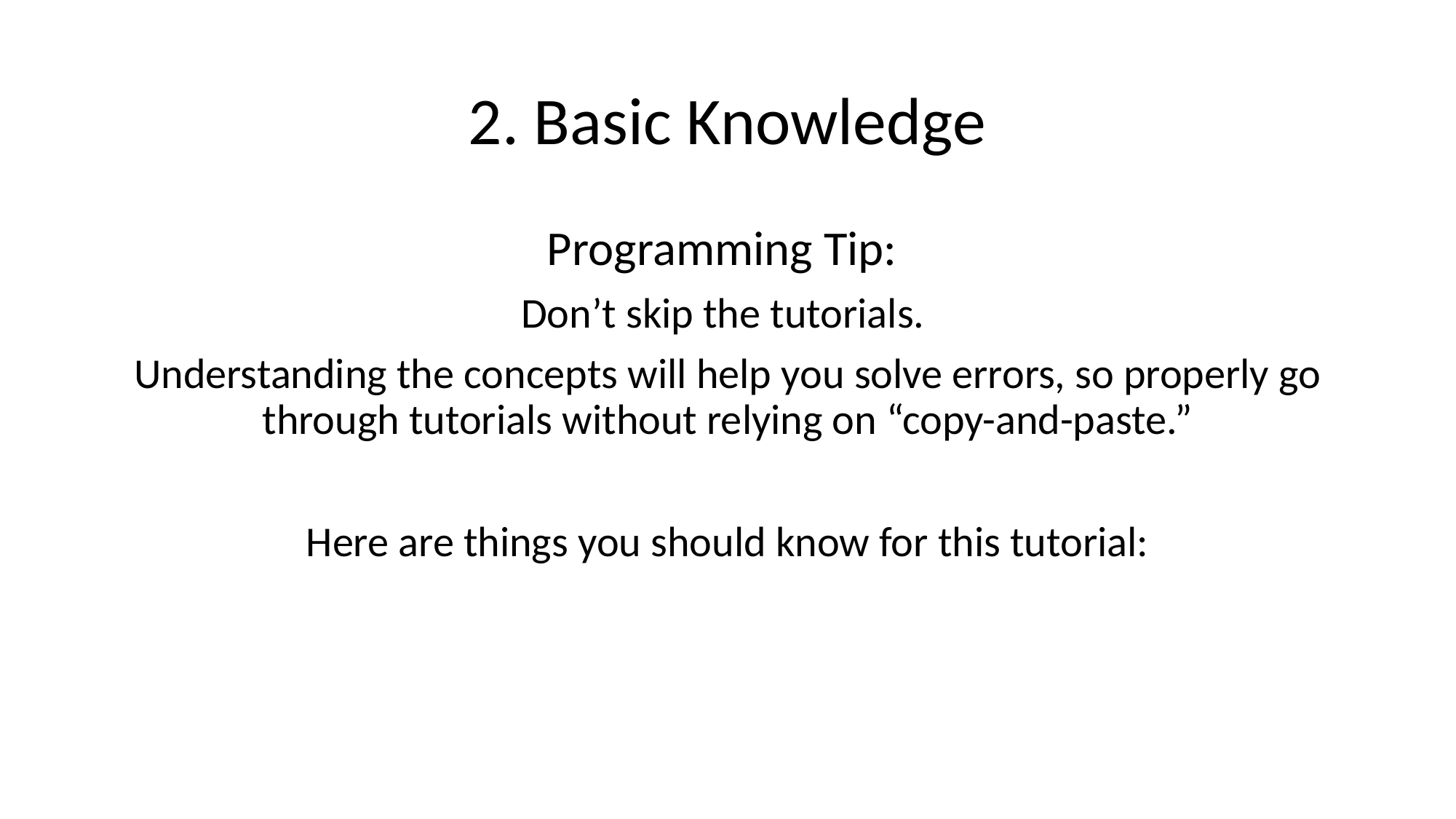

# 2. Basic Knowledge
Programming Tip:
Don’t skip the tutorials.
Understanding the concepts will help you solve errors, so properly go through tutorials without relying on “copy-and-paste.”

Here are things you should know for this tutorial: